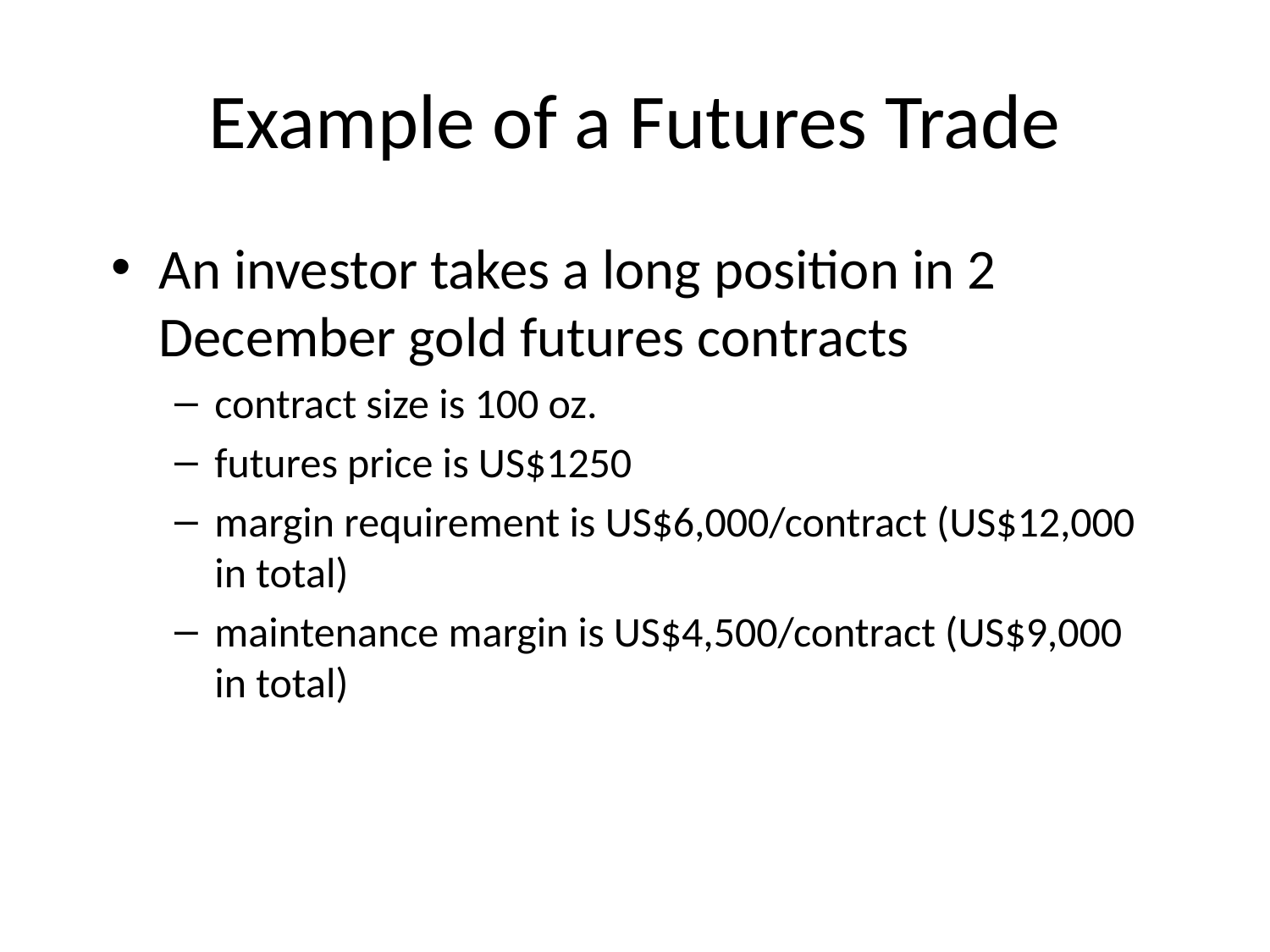

# Example of a Futures Trade
An investor takes a long position in 2 December gold futures contracts
contract size is 100 oz.
futures price is US$1250
margin requirement is US$6,000/contract (US$12,000 in total)
maintenance margin is US$4,500/contract (US$9,000 in total)